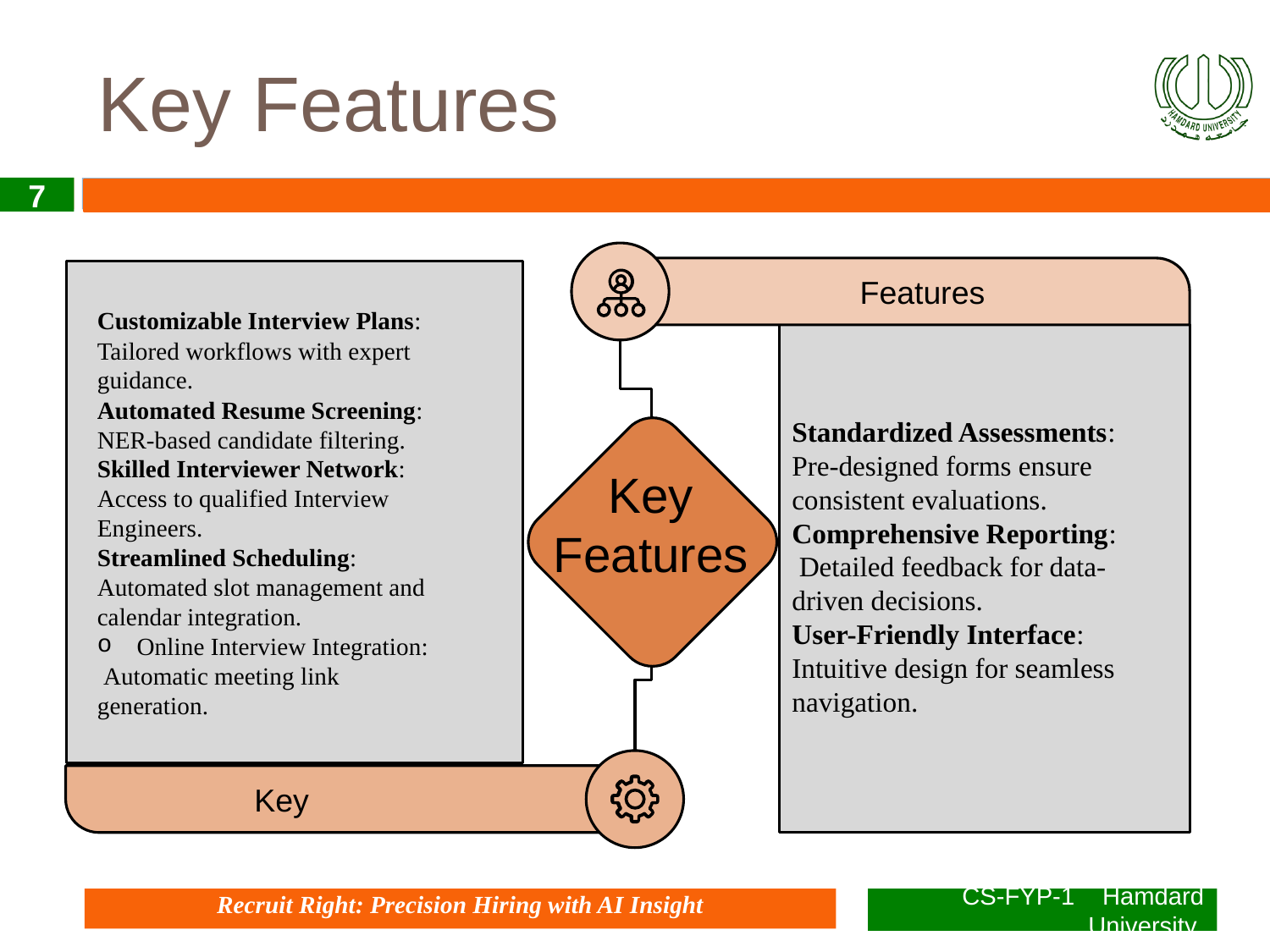

# Key Features
7

Features
Standardized Assessments:
Pre-designed forms ensure consistent evaluations.
Comprehensive Reporting:
 Detailed feedback for data-driven decisions.
User-Friendly Interface:
Intuitive design for seamless navigation.

Key Features

Customizable Interview Plans:
Tailored workflows with expert guidance.
Automated Resume Screening:
NER-based candidate filtering.
Skilled Interviewer Network:
Access to qualified Interview Engineers.
Streamlined Scheduling:
Automated slot management and calendar integration.
Online Interview Integration:
 Automatic meeting link generation.

Key

Recruit Right: Precision Hiring with AI Insight

CS-FYP-1    Hamdard University